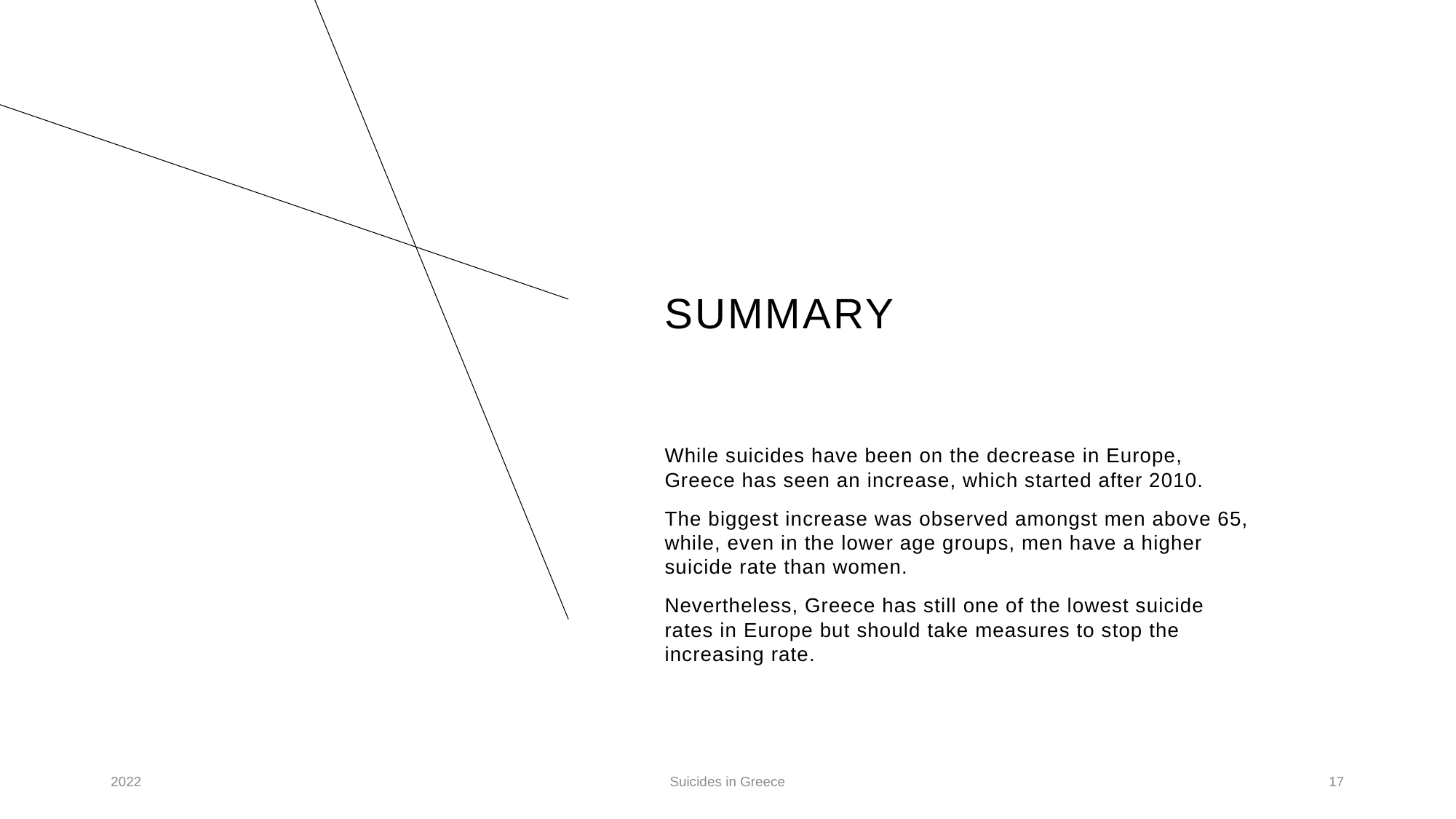

# SUMMARY
While suicides have been on the decrease in Europe, Greece has seen an increase, which started after 2010.
The biggest increase was observed amongst men above 65, while, even in the lower age groups, men have a higher suicide rate than women.
Nevertheless, Greece has still one of the lowest suicide rates in Europe but should take measures to stop the increasing rate.
2022
Suicides in Greece
17